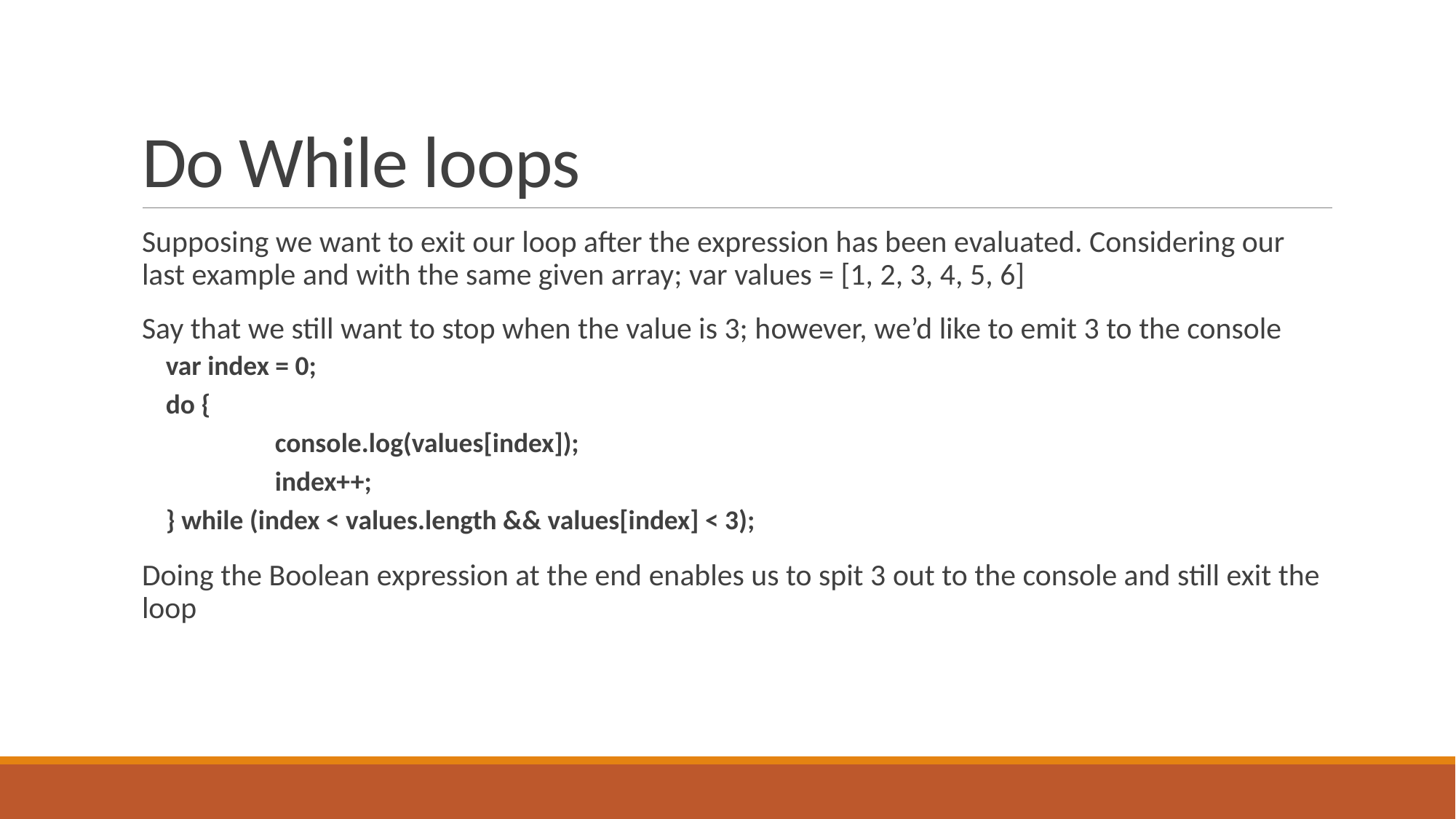

# Do While loops
Supposing we want to exit our loop after the expression has been evaluated. Considering our last example and with the same given array; var values = [1, 2, 3, 4, 5, 6]
Say that we still want to stop when the value is 3; however, we’d like to emit 3 to the console
var index = 0;
do {
	console.log(values[index]);
	index++;
} while (index < values.length && values[index] < 3);
Doing the Boolean expression at the end enables us to spit 3 out to the console and still exit the loop